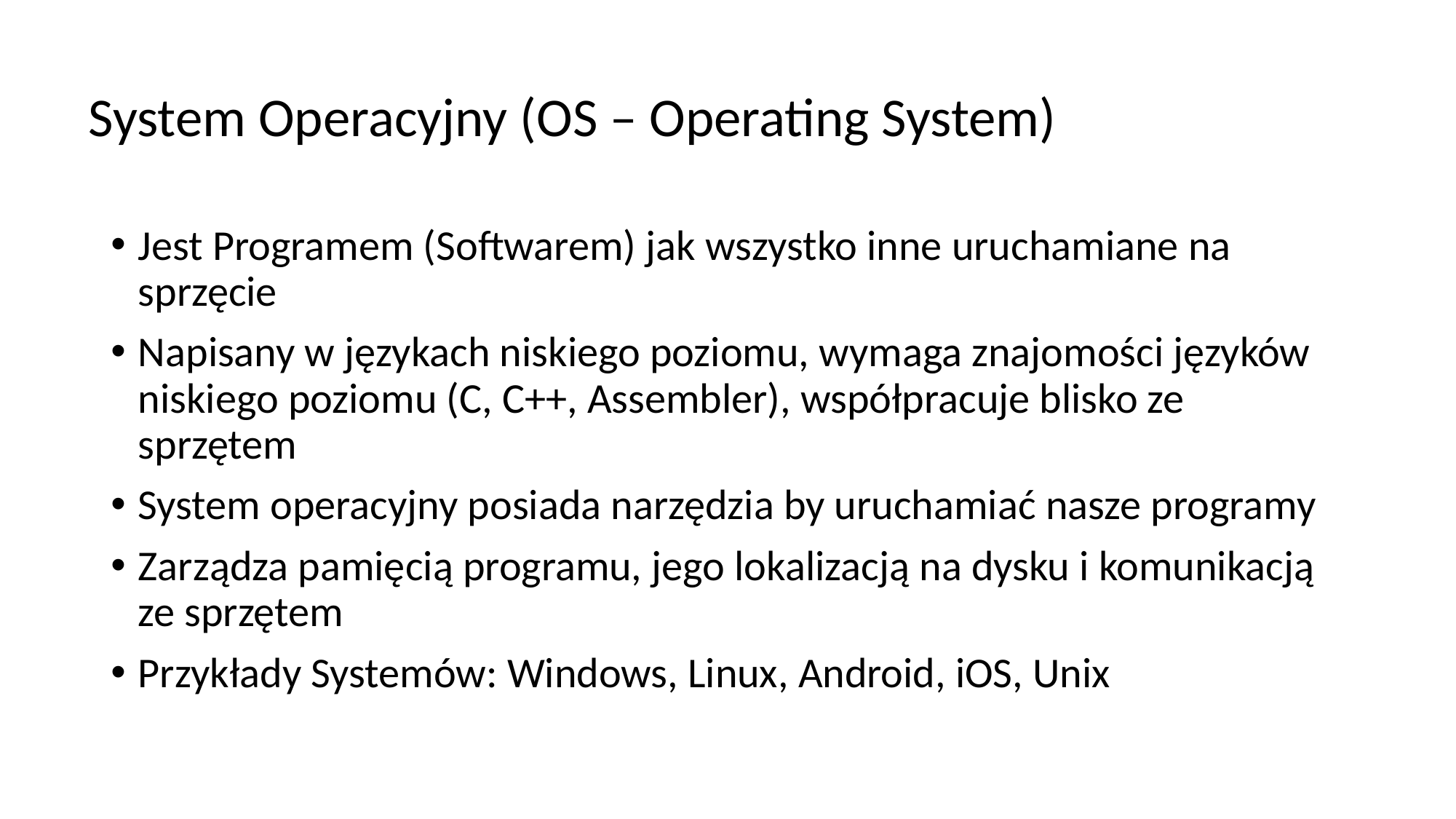

# System Operacyjny (OS – Operating System)
Jest Programem (Softwarem) jak wszystko inne uruchamiane na sprzęcie
Napisany w językach niskiego poziomu, wymaga znajomości języków niskiego poziomu (C, C++, Assembler), współpracuje blisko ze sprzętem
System operacyjny posiada narzędzia by uruchamiać nasze programy
Zarządza pamięcią programu, jego lokalizacją na dysku i komunikacją ze sprzętem
Przykłady Systemów: Windows, Linux, Android, iOS, Unix